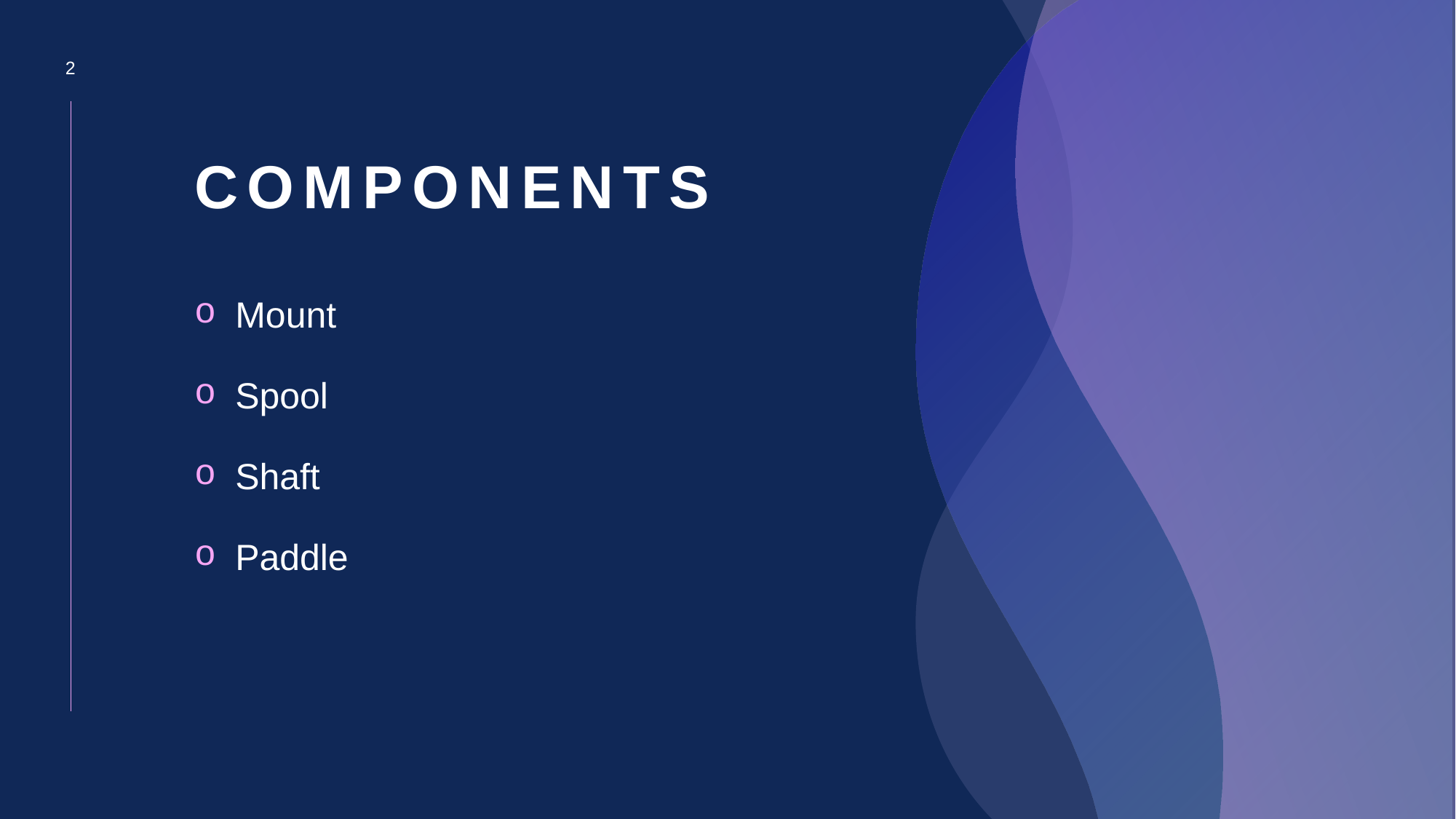

2
# Components
Mount
Spool
Shaft
Paddle